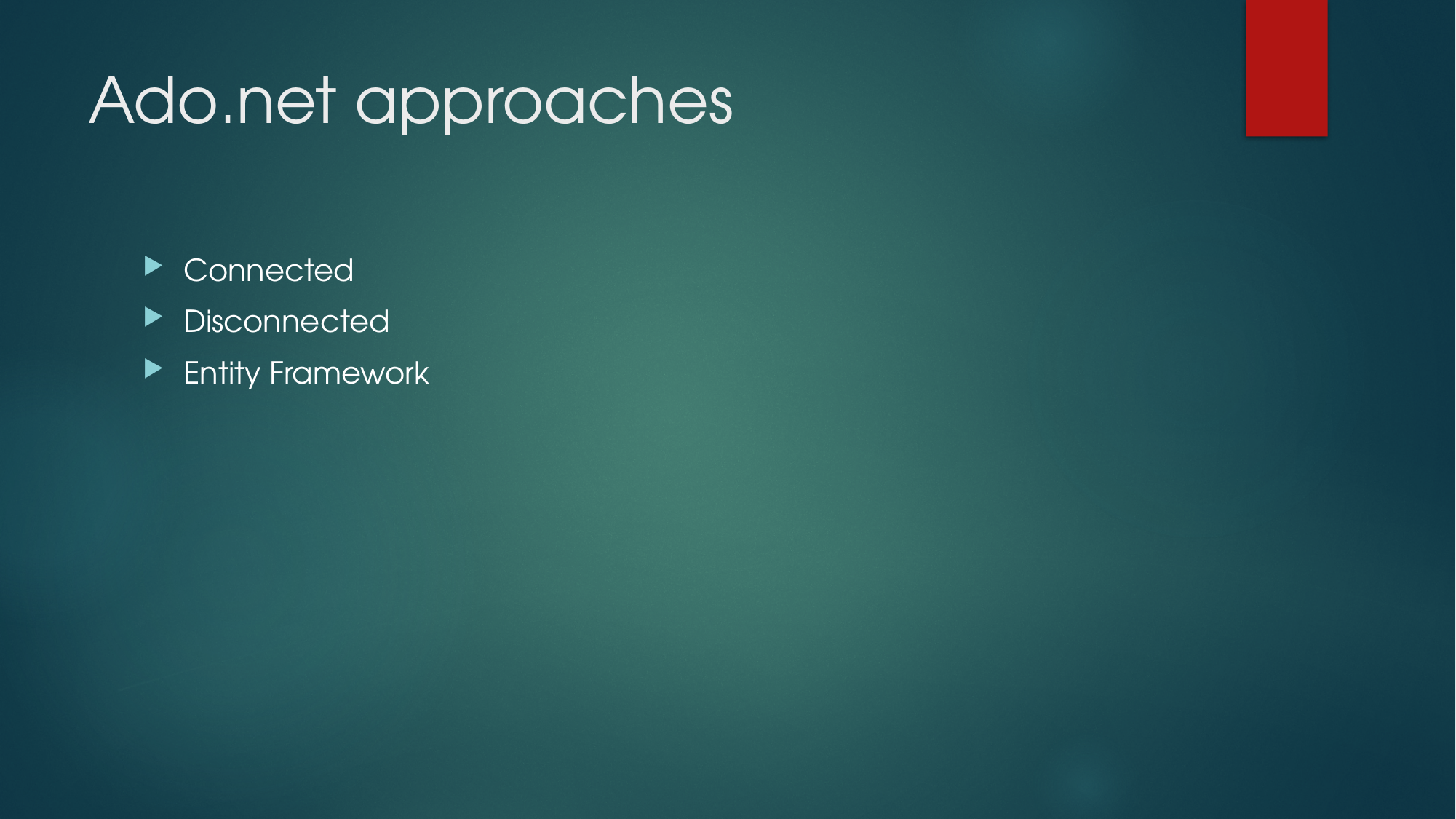

# Ado.net approaches
Connected
Disconnected
Entity Framework